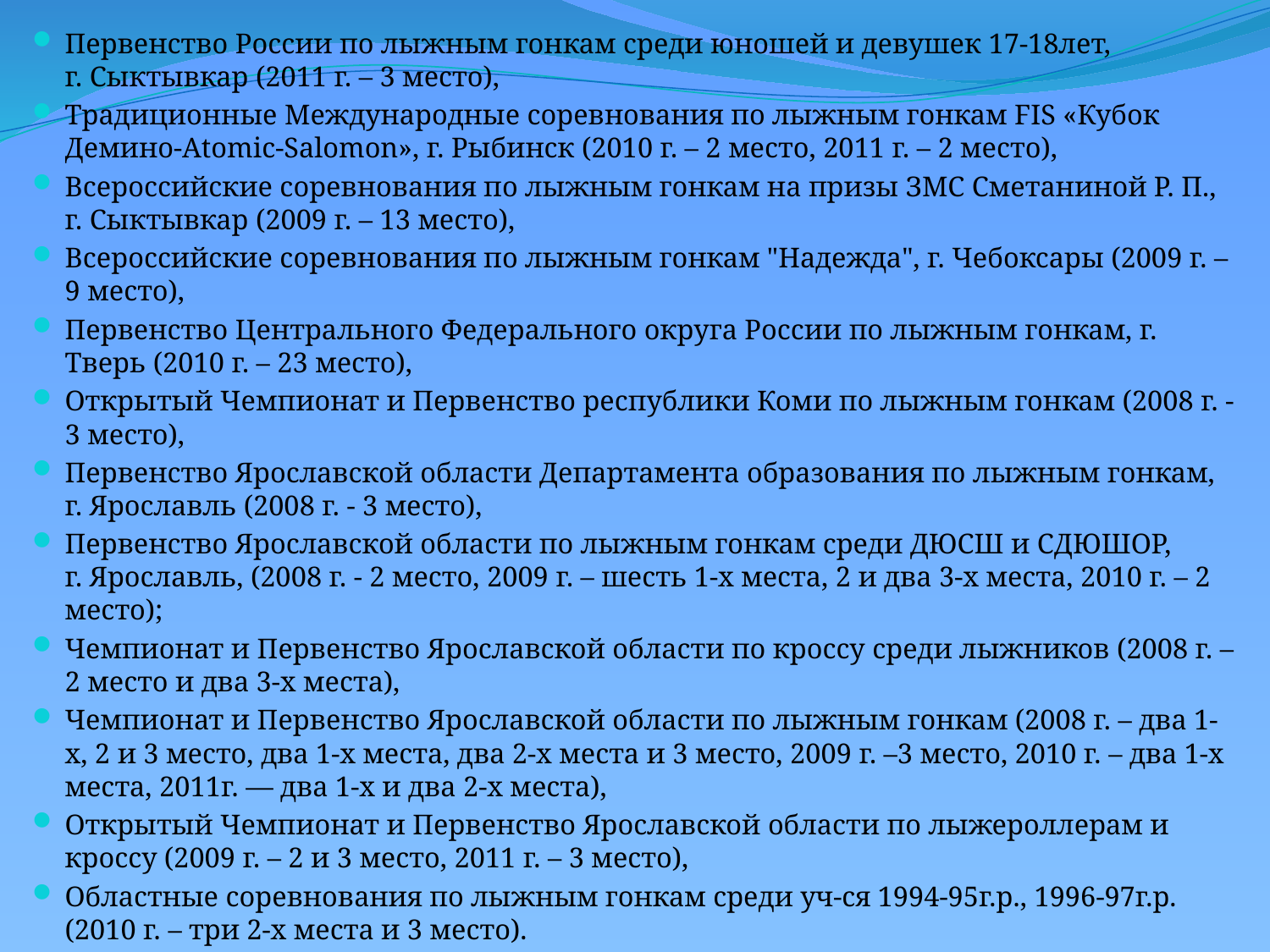

Первенство России по лыжным гонкам среди юношей и девушек 17-18лет, г. Сыктывкар (2011 г. – 3 место),
Традиционные Международные соревнования по лыжным гонкам FIS «Кубок Демино-Atomic-Salomon», г. Рыбинск (2010 г. – 2 место, 2011 г. – 2 место),
Всероссийские соревнования по лыжным гонкам на призы ЗМС Сметаниной Р. П., г. Сыктывкар (2009 г. – 13 место),
Всероссийские соревнования по лыжным гонкам "Надежда", г. Чебоксары (2009 г. – 9 место),
Первенство Центрального Федерального округа России по лыжным гонкам, г. Тверь (2010 г. – 23 место),
Открытый Чемпионат и Первенство республики Коми по лыжным гонкам (2008 г. - 3 место),
Первенство Ярославской области Департамента образования по лыжным гонкам, г. Ярославль (2008 г. - 3 место),
Первенство Ярославской области по лыжным гонкам среди ДЮСШ и СДЮШОР, г. Ярославль, (2008 г. - 2 место, 2009 г. – шесть 1-х места, 2 и два 3-х места, 2010 г. – 2 место);
Чемпионат и Первенство Ярославской области по кроссу среди лыжников (2008 г. – 2 место и два 3-х места),
Чемпионат и Первенство Ярославской области по лыжным гонкам (2008 г. – два 1-х, 2 и 3 место, два 1-х места, два 2-х места и 3 место, 2009 г. –3 место, 2010 г. – два 1-х места, 2011г. — два 1-х и два 2-х места),
Открытый Чемпионат и Первенство Ярославской области по лыжероллерам и кроссу (2009 г. – 2 и 3 место, 2011 г. – 3 место),
Областные соревнования по лыжным гонкам среди уч-ся 1994-95г.р., 1996-97г.р. (2010 г. – три 2-х места и 3 место).